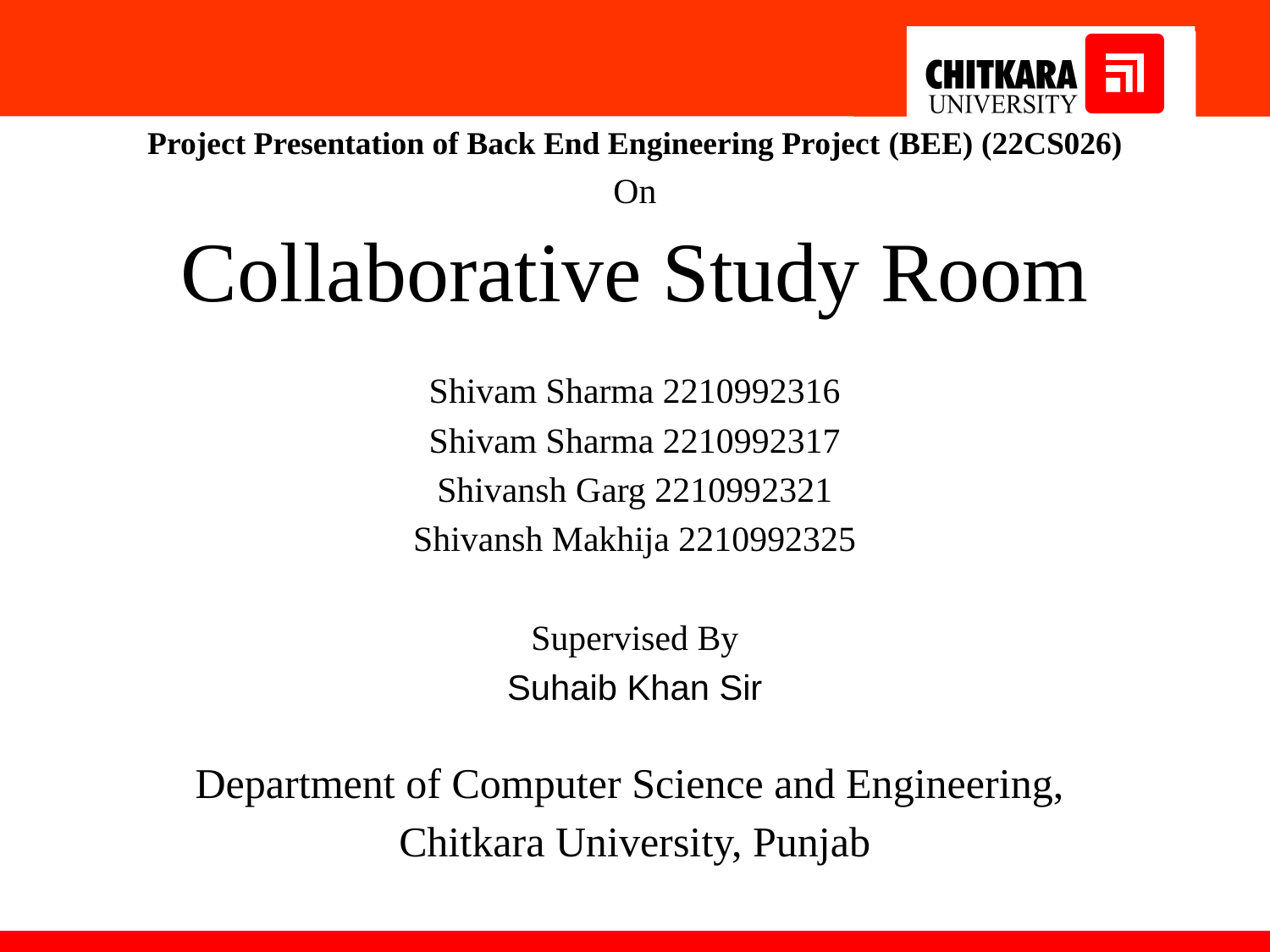

Project Presentation of Back End Engineering Project (BEE) (22CS026)
On
Collaborative Study Room
Shivam Sharma 2210992316
Shivam Sharma 2210992317
Shivansh Garg 2210992321
Shivansh Makhija 2210992325

Supervised By
Suhaib Khan Sir
Department of Computer Science and Engineering,
Chitkara University, Punjab